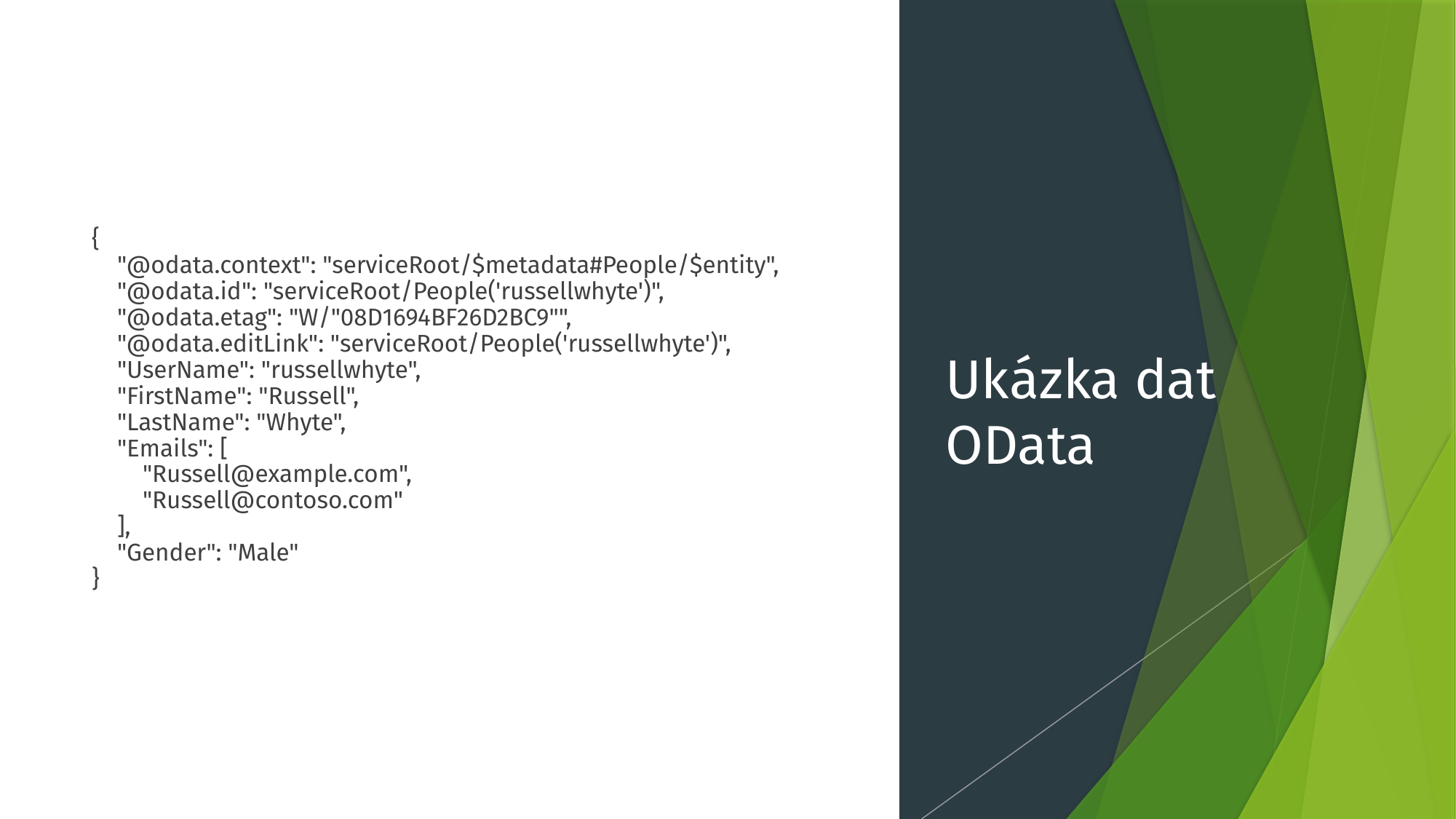

{
    "@odata.context": "serviceRoot/$metadata#People/$entity",
    "@odata.id": "serviceRoot/People('russellwhyte')",
    "@odata.etag": "W/"08D1694BF26D2BC9"",
    "@odata.editLink": "serviceRoot/People('russellwhyte')",
    "UserName": "russellwhyte",
    "FirstName": "Russell",
    "LastName": "Whyte",
    "Emails": [
        "Russell@example.com",
        "Russell@contoso.com"
    ],
    "Gender": "Male"
}
# Ukázka dat OData